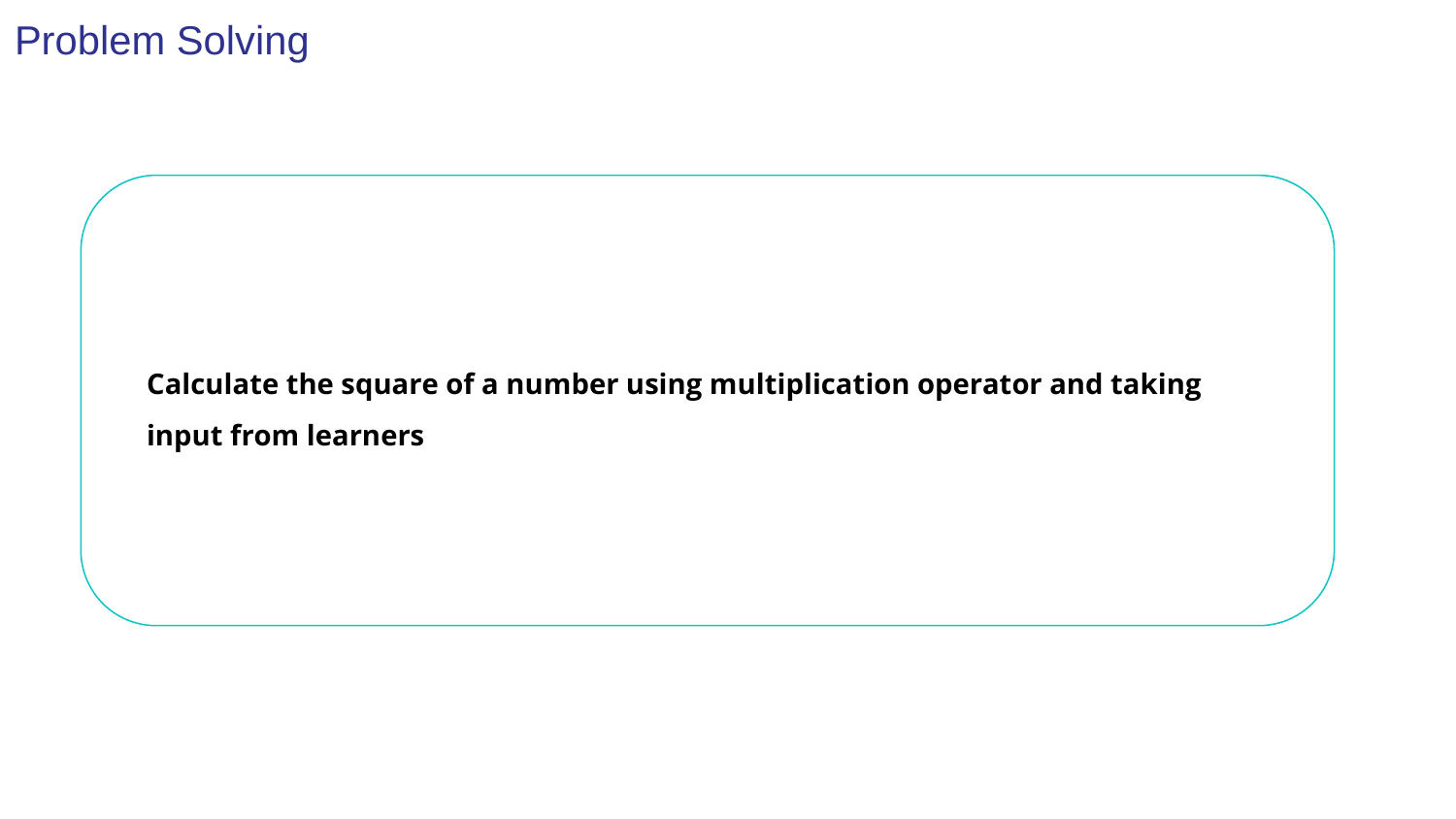

Problem Solving

Calculate the square of a number using multiplication operator and taking input from learners